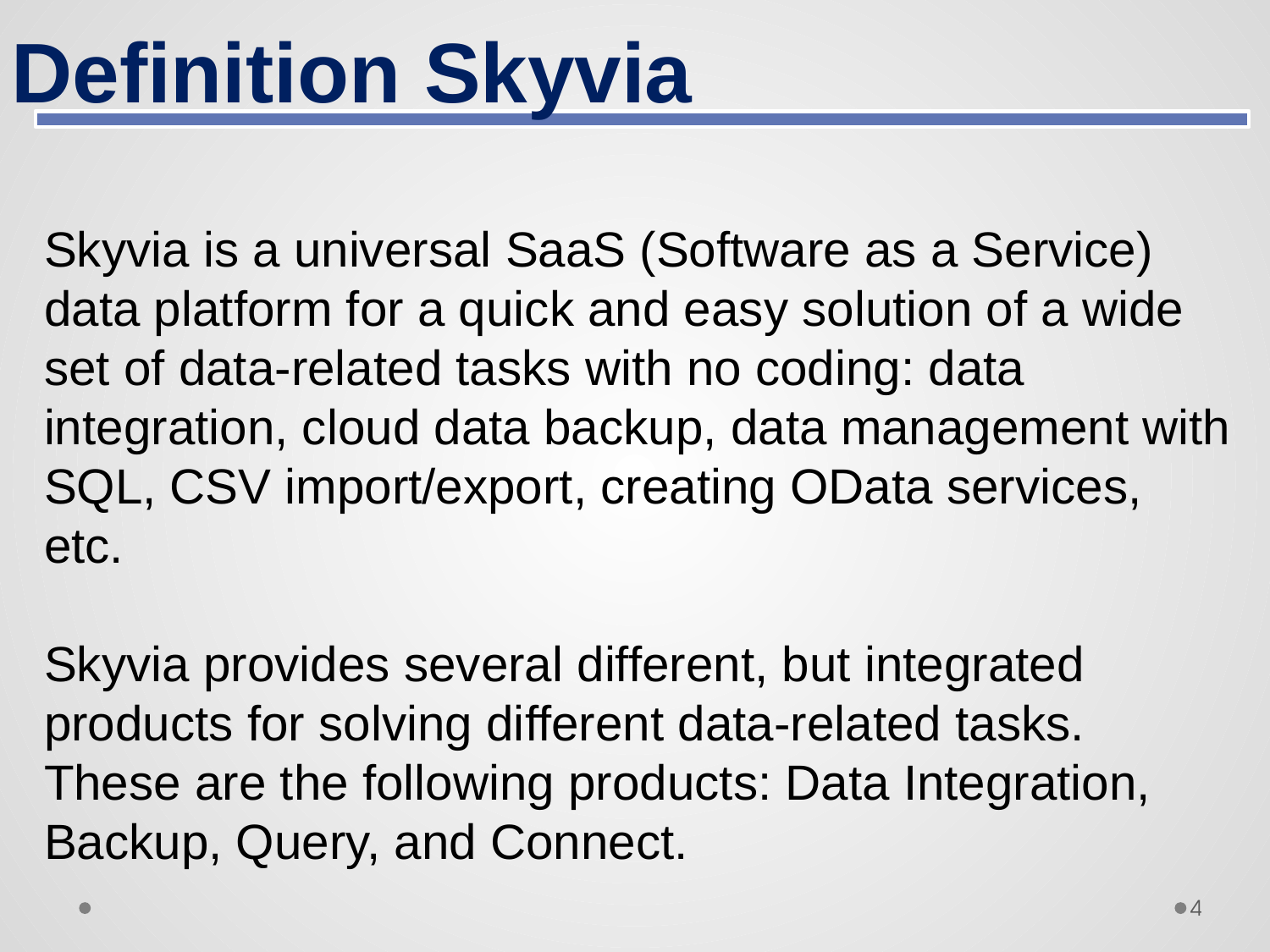

2. Definition Skyvia

Skyvia is a universal SaaS (Software as a Service) data platform for a quick and easy solution of a wide set of data-related tasks with no coding: data integration, cloud data backup, data management with SQL, CSV import/export, creating OData services, etc.

Skyvia provides several different, but integrated products for solving different data-related tasks. These are the following products: Data Integration, Backup, Query, and Connect.
4